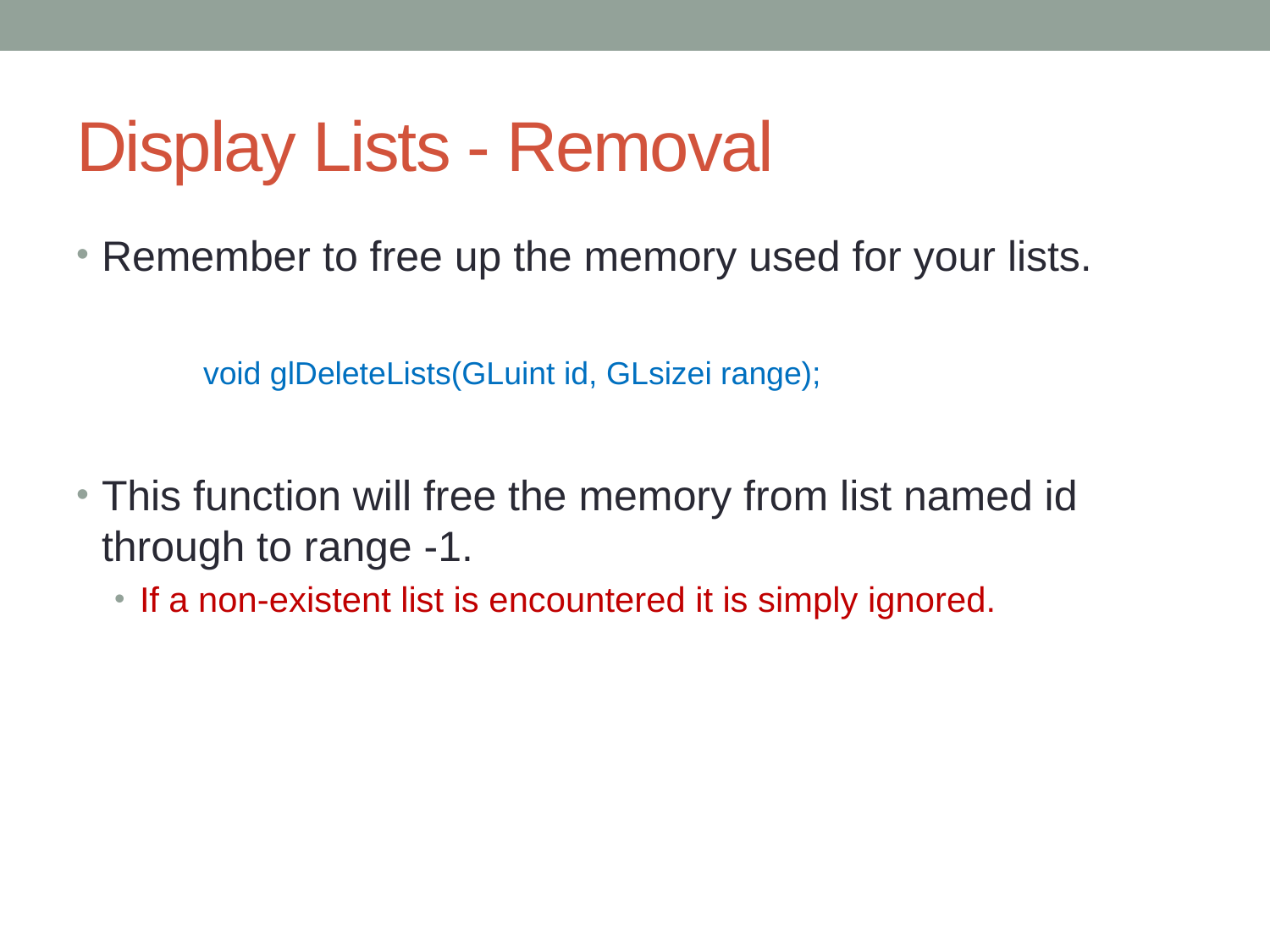

# Display Lists - Removal
Remember to free up the memory used for your lists.

	void glDeleteLists(GLuint id, GLsizei range);

This function will free the memory from list named id through to range -1.
If a non-existent list is encountered it is simply ignored.